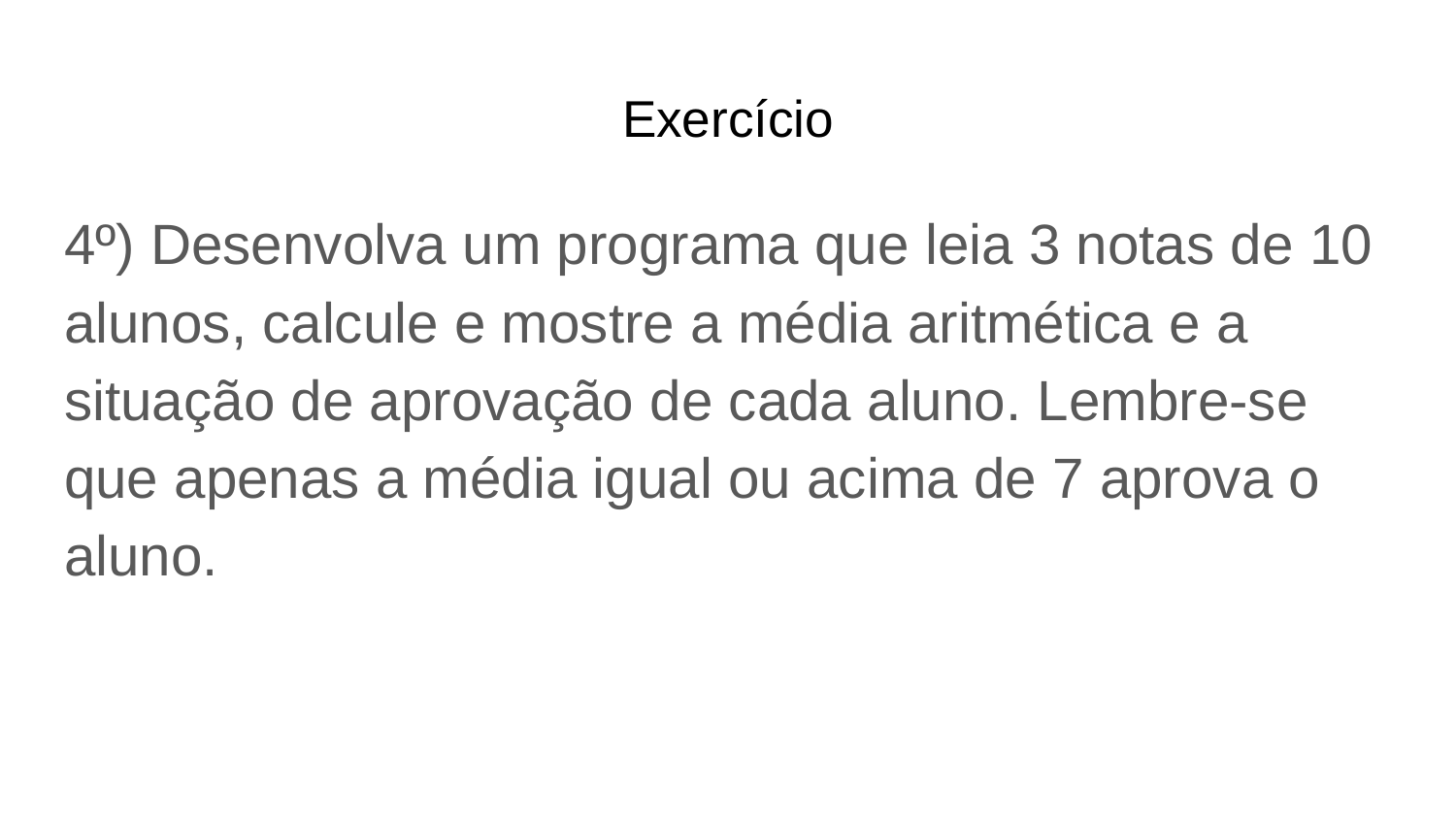

# Exercício
4º) Desenvolva um programa que leia 3 notas de 10 alunos, calcule e mostre a média aritmética e a situação de aprovação de cada aluno. Lembre-se que apenas a média igual ou acima de 7 aprova o aluno.